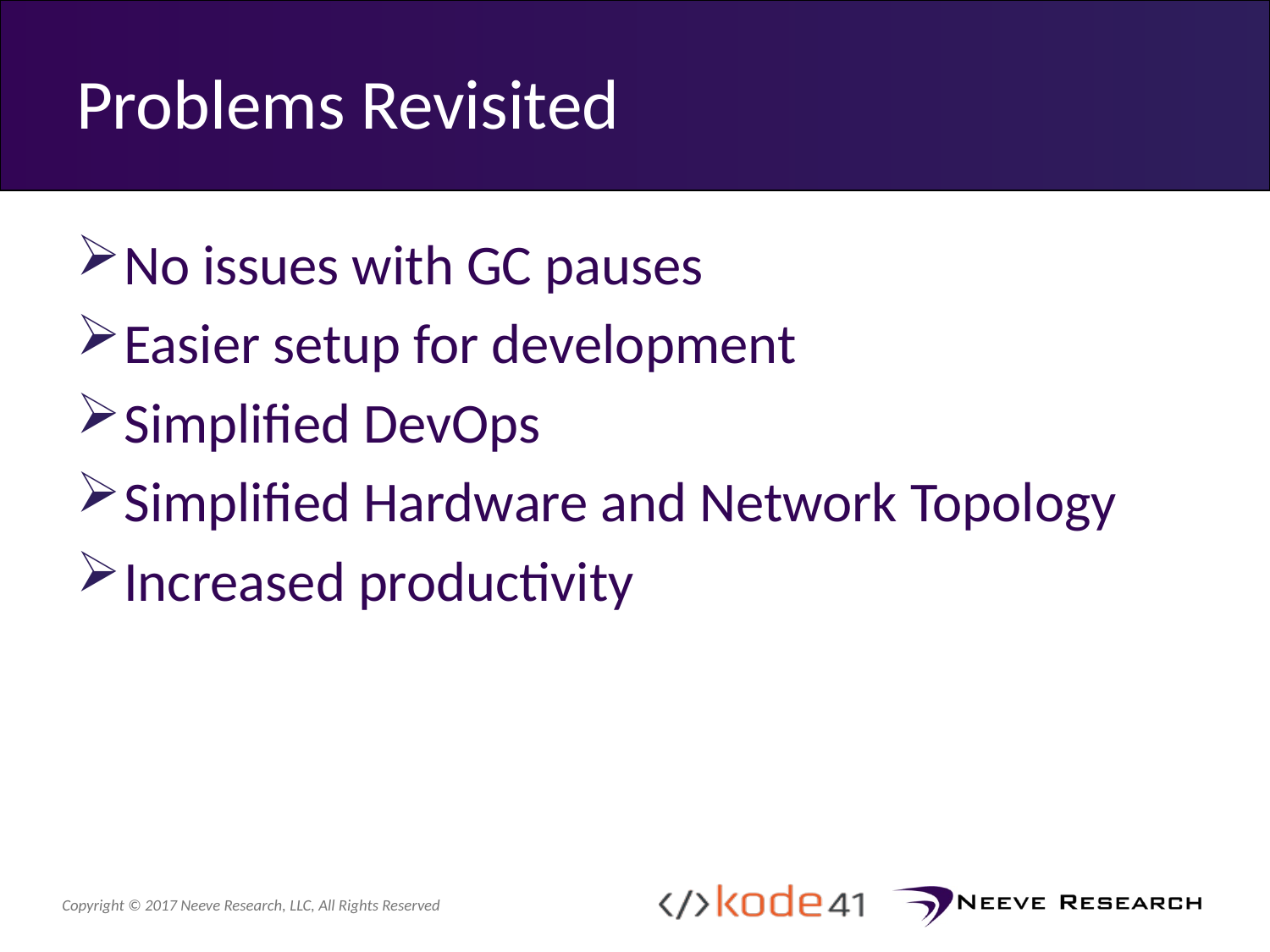

# Problems Revisited
No issues with GC pauses
Easier setup for development
Simplified DevOps
Simplified Hardware and Network Topology
Increased productivity